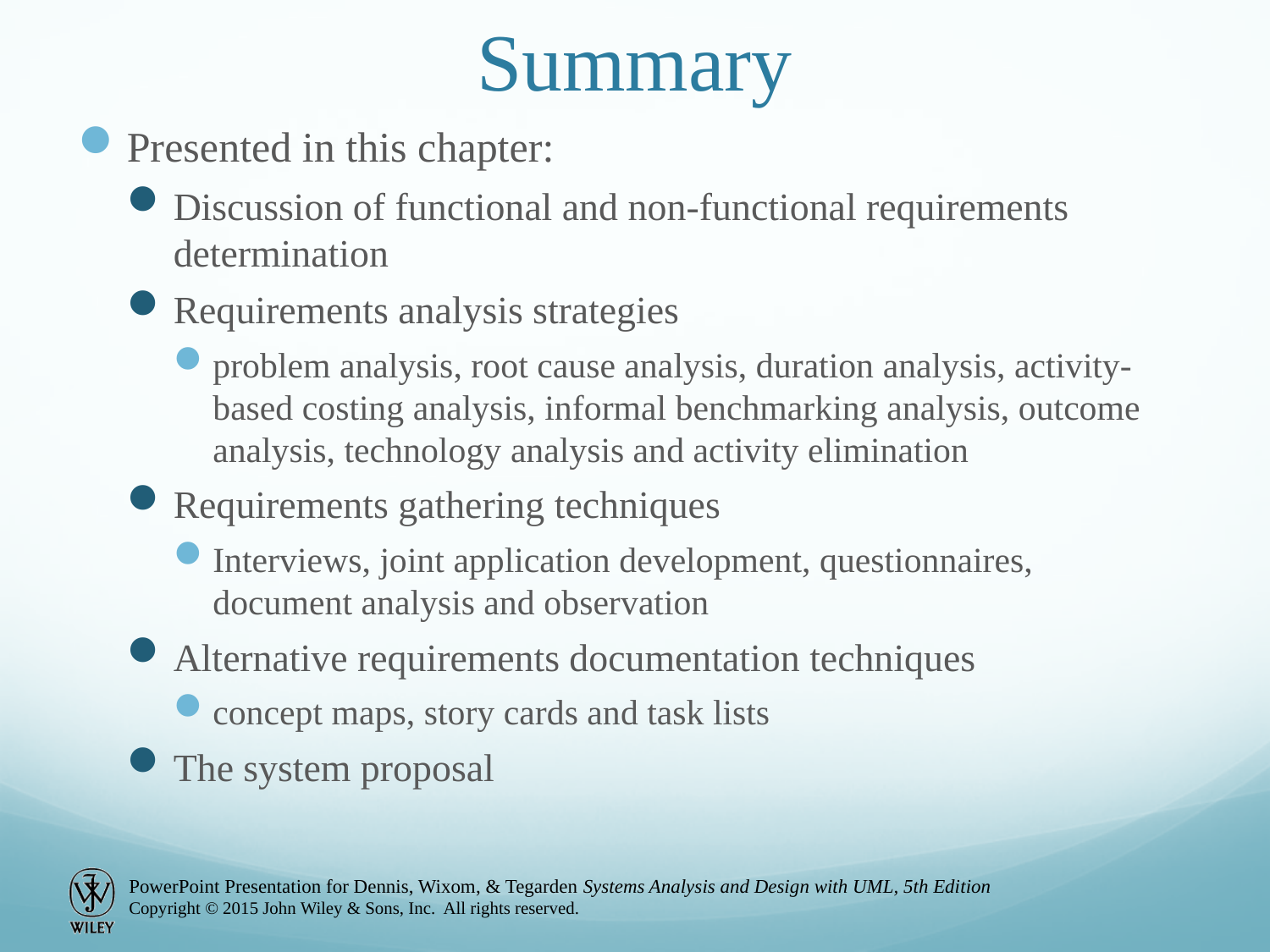

# Summary
Presented in this chapter:
Discussion of functional and non-functional requirements determination
Requirements analysis strategies
problem analysis, root cause analysis, duration analysis, activity-based costing analysis, informal benchmarking analysis, outcome analysis, technology analysis and activity elimination
Requirements gathering techniques
Interviews, joint application development, questionnaires, document analysis and observation
Alternative requirements documentation techniques
concept maps, story cards and task lists
The system proposal